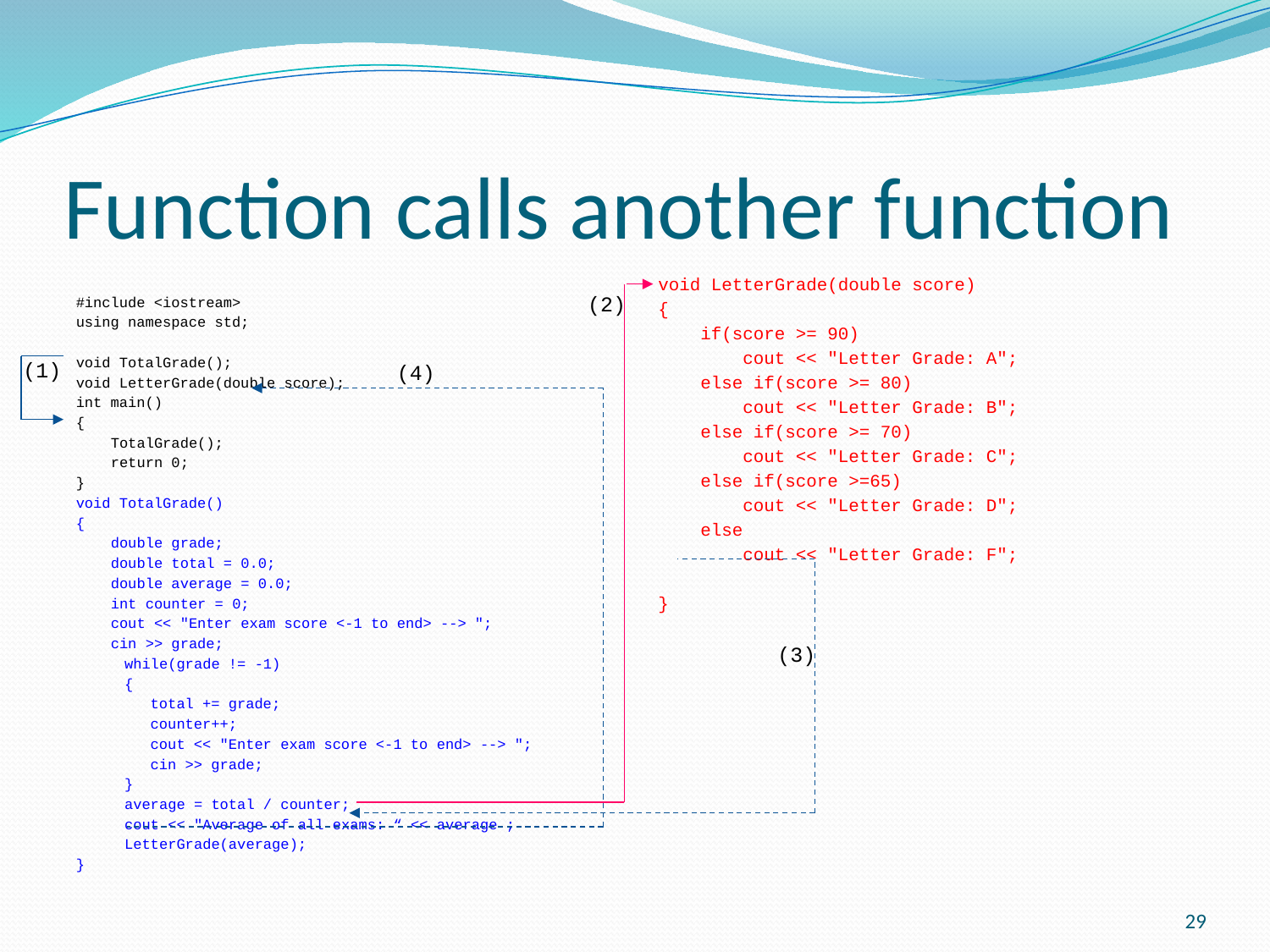

# Function calls another function

#include <iostream>
using namespace std;

void TotalGrade();
void LetterGrade(double score);
int main()
{
    TotalGrade();
    return 0;
}
void TotalGrade()
{
    double grade;
    double total = 0.0;
    double average = 0.0;
    int counter = 0;
    cout << "Enter exam score <-1 to end> --> ";
    cin >> grade;
while(grade != -1)
{
   total += grade;
   counter++;
   cout << "Enter exam score <-1 to end> --> ";
   cin >> grade;
}
average = total / counter;
cout << "Average of all exams: “ << average ;
LetterGrade(average);
}

void LetterGrade(double score)
{
    if(score >= 90)
        cout << "Letter Grade: A";
    else if(score >= 80)
        cout << "Letter Grade: B";
    else if(score >= 70)
        cout << "Letter Grade: C";
    else if(score >=65)
        cout << "Letter Grade: D";
    else
        cout << "Letter Grade: F";

}
(2)
(1)
(4)
(3)
29